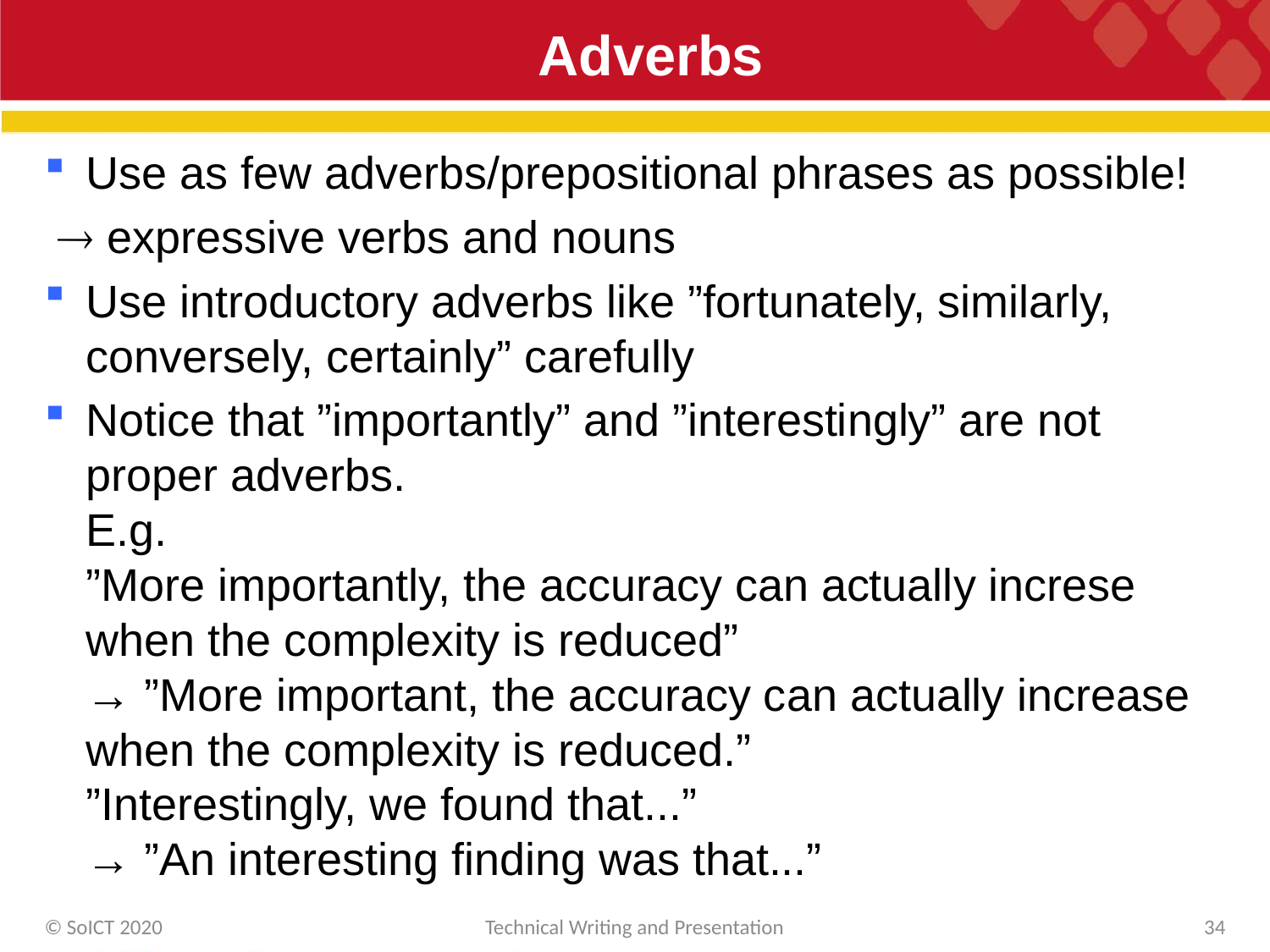

# Adverbs
Use as few adverbs/prepositional phrases as possible!
 → expressive verbs and nouns
Use introductory adverbs like ”fortunately, similarly, conversely, certainly” carefully
Notice that ”importantly” and ”interestingly” are not proper adverbs.
E.g.
”More importantly, the accuracy can actually increse when the complexity is reduced”
→ ”More important, the accuracy can actually increase when the complexity is reduced.”
”Interestingly, we found that...”
→ ”An interesting finding was that...”
© SoICT 2020
Technical Writing and Presentation
34